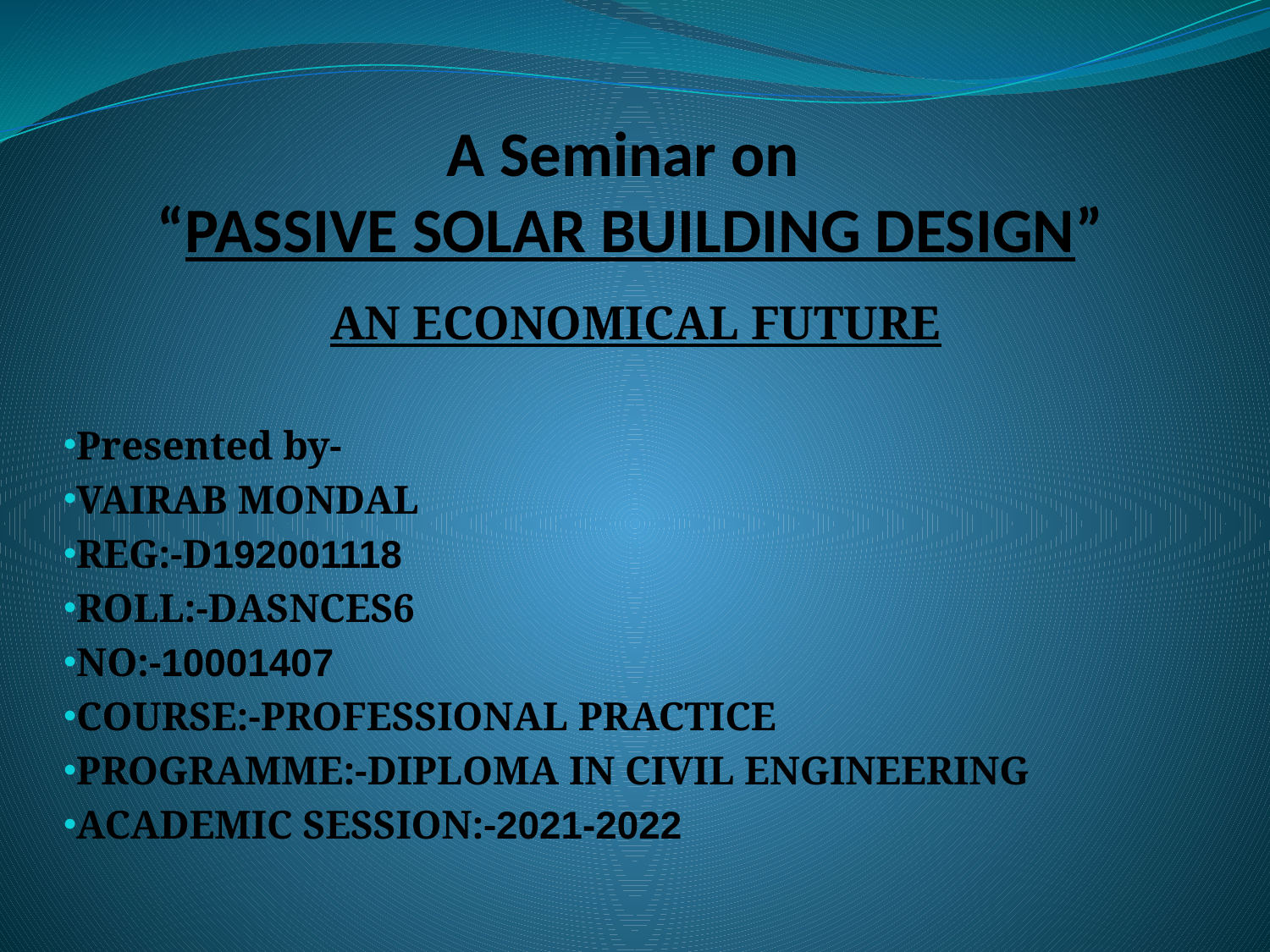

# A Seminar on “PASSIVE SOLAR BUILDING DESIGN”
AN ECONOMICAL FUTURE

Presented by-
VAIRAB MONDAL
REG:-D192001118
ROLL:-DASNCES6
NO:-10001407
COURSE:-PROFESSIONAL PRACTICE
PROGRAMME:-DIPLOMA IN CIVIL ENGINEERING
ACADEMIC SESSION:-2021-2022